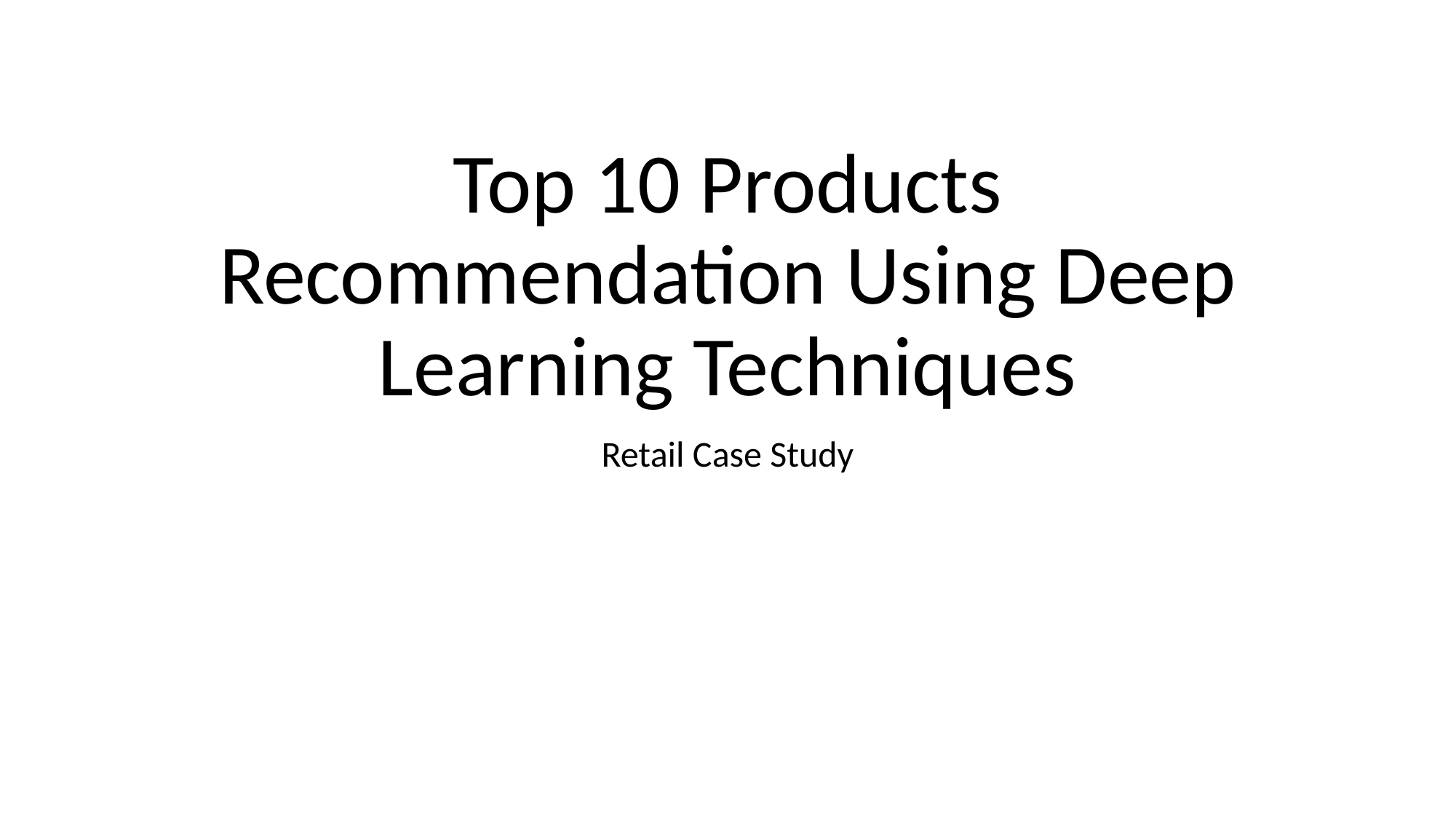

# Top 10 Products Recommendation Using Deep Learning Techniques
Retail Case Study